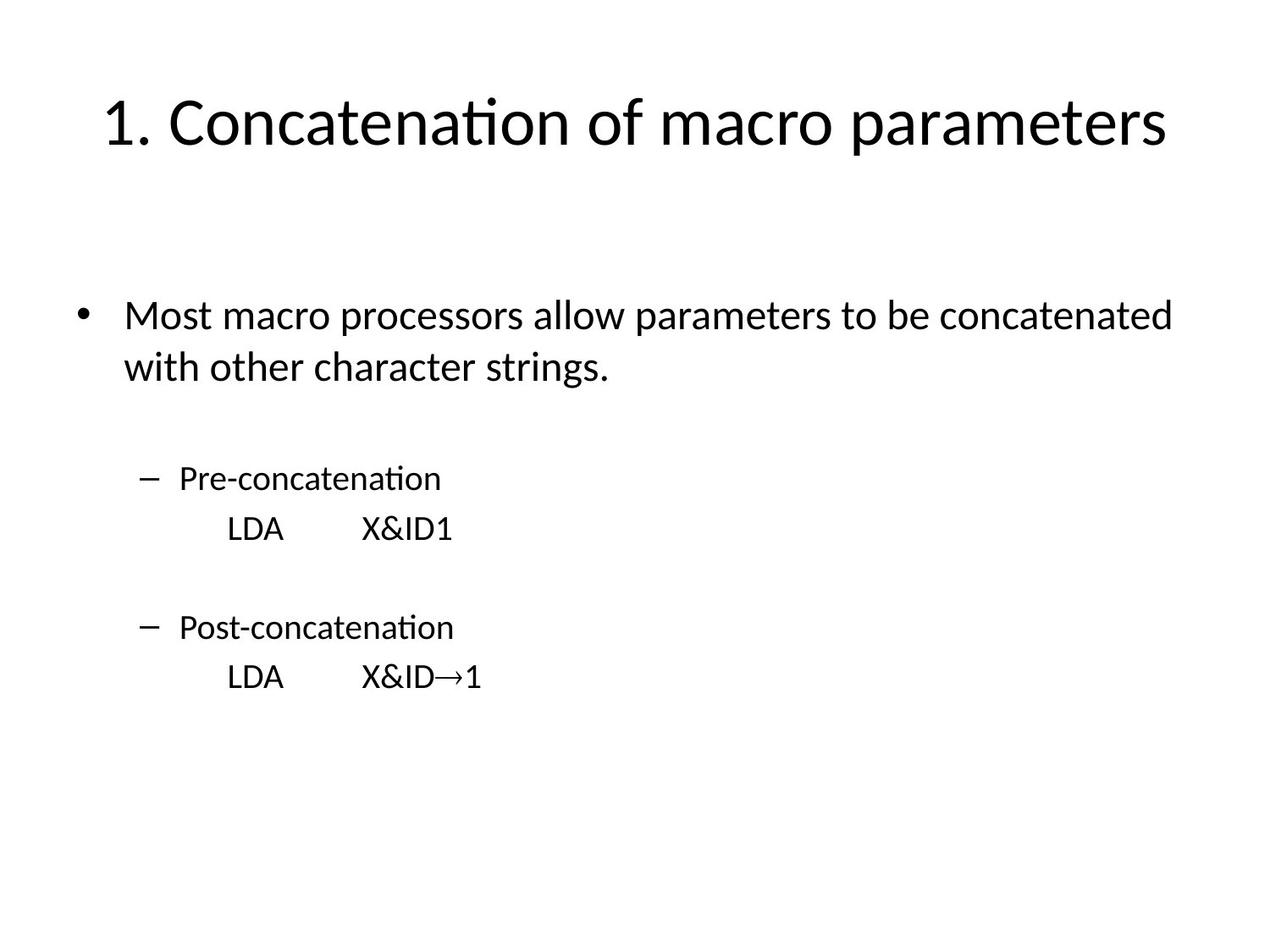

# 1. Concatenation of macro parameters

Most macro processors allow parameters to be concatenated with other character strings.

Pre-concatenation
   LDA	X&ID1

Post-concatenation
   LDA	X&ID→1